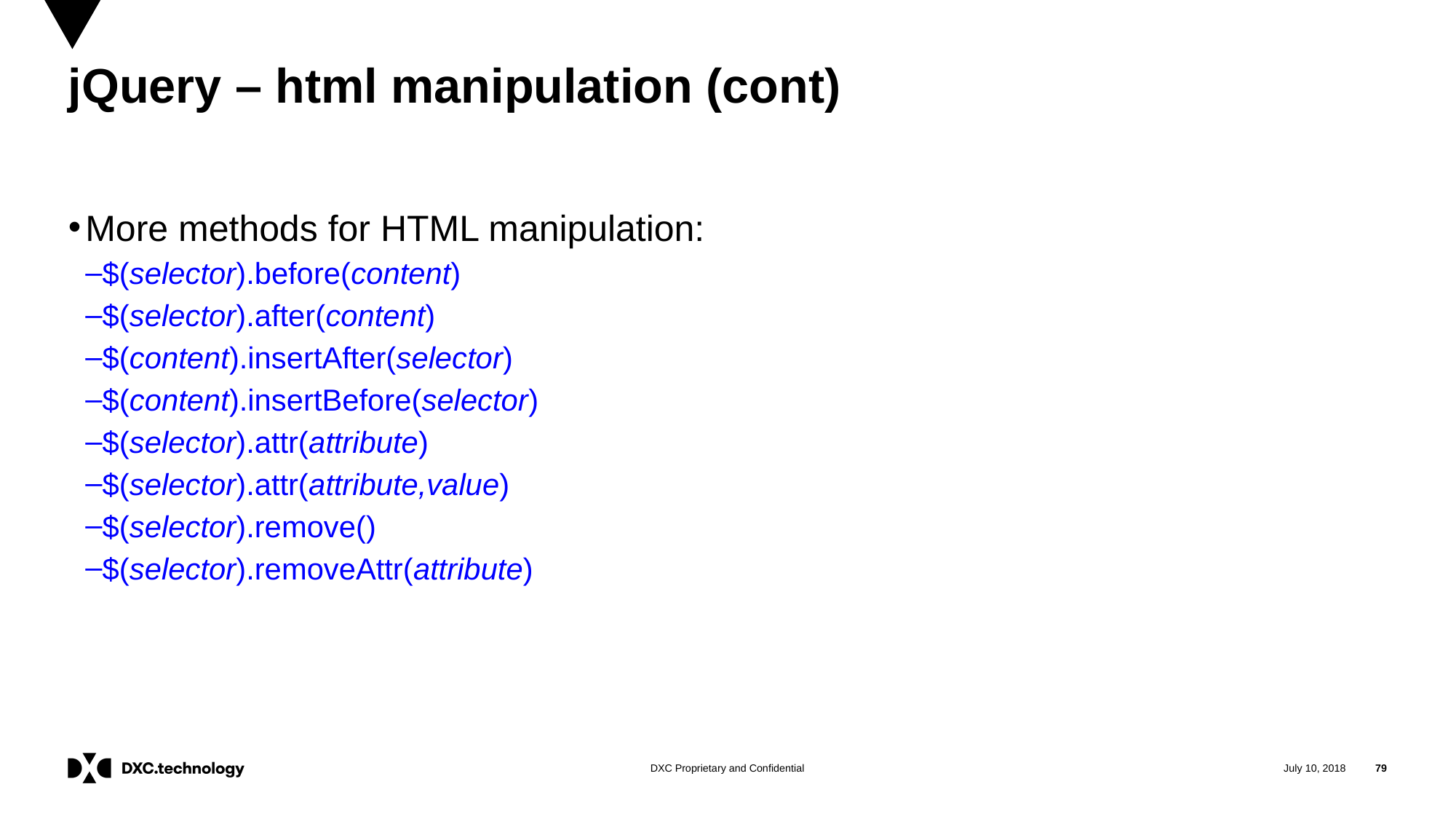

# jQuery – html manipulation (cont)
More methods for HTML manipulation:
$(selector).before(content)
$(selector).after(content)
$(content).insertAfter(selector)
$(content).insertBefore(selector)
$(selector).attr(attribute)
$(selector).attr(attribute,value)
$(selector).remove()
$(selector).removeAttr(attribute)